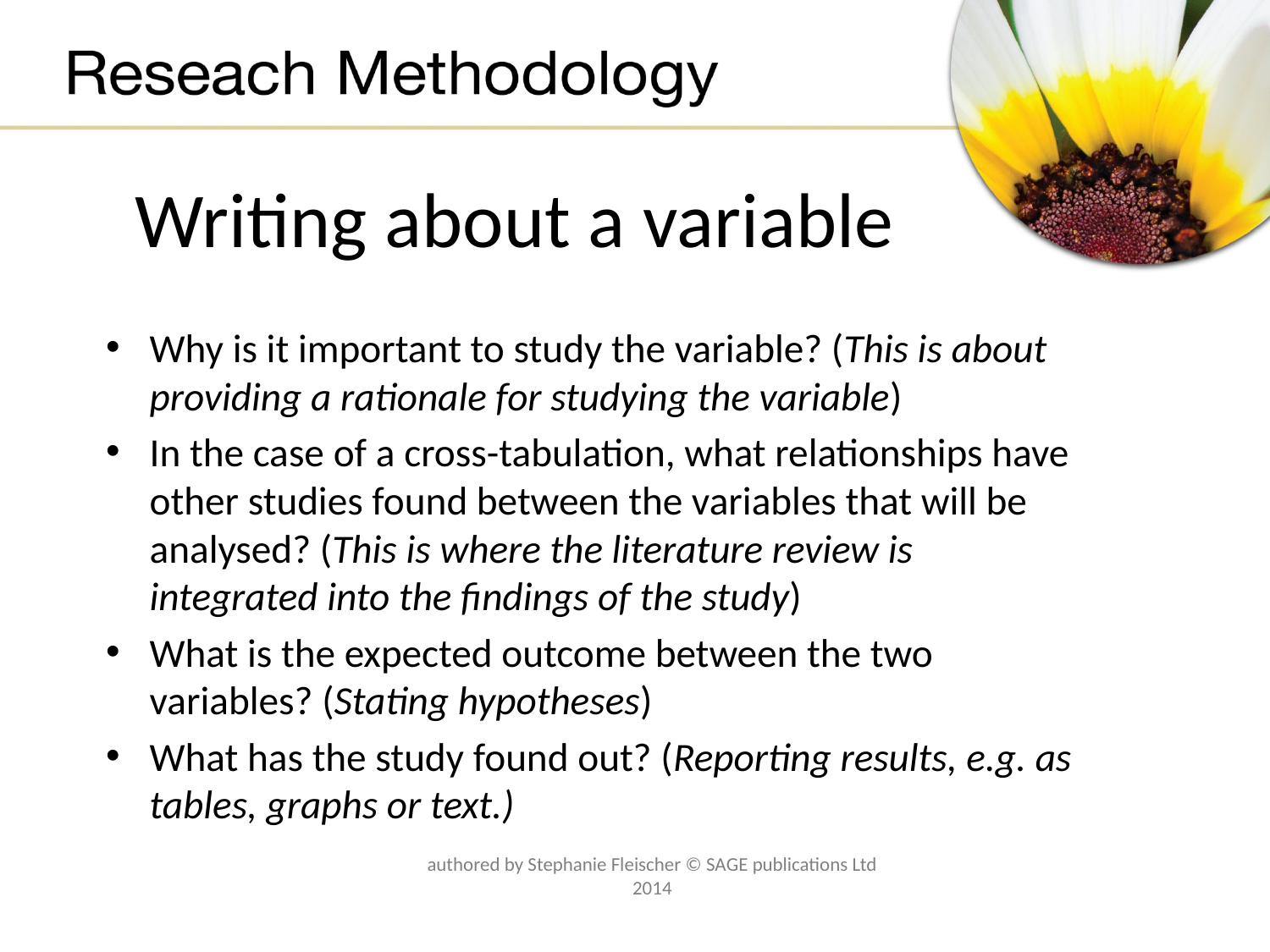

# Writing about a variable
Why is it important to study the variable? (This is about providing a rationale for studying the variable)
In the case of a cross-tabulation, what relationships have other studies found between the variables that will be analysed? (This is where the literature review is integrated into the findings of the study)
What is the expected outcome between the two variables? (Stating hypotheses)
What has the study found out? (Reporting results, e.g. as tables, graphs or text.)
authored by Stephanie Fleischer © SAGE publications Ltd 2014